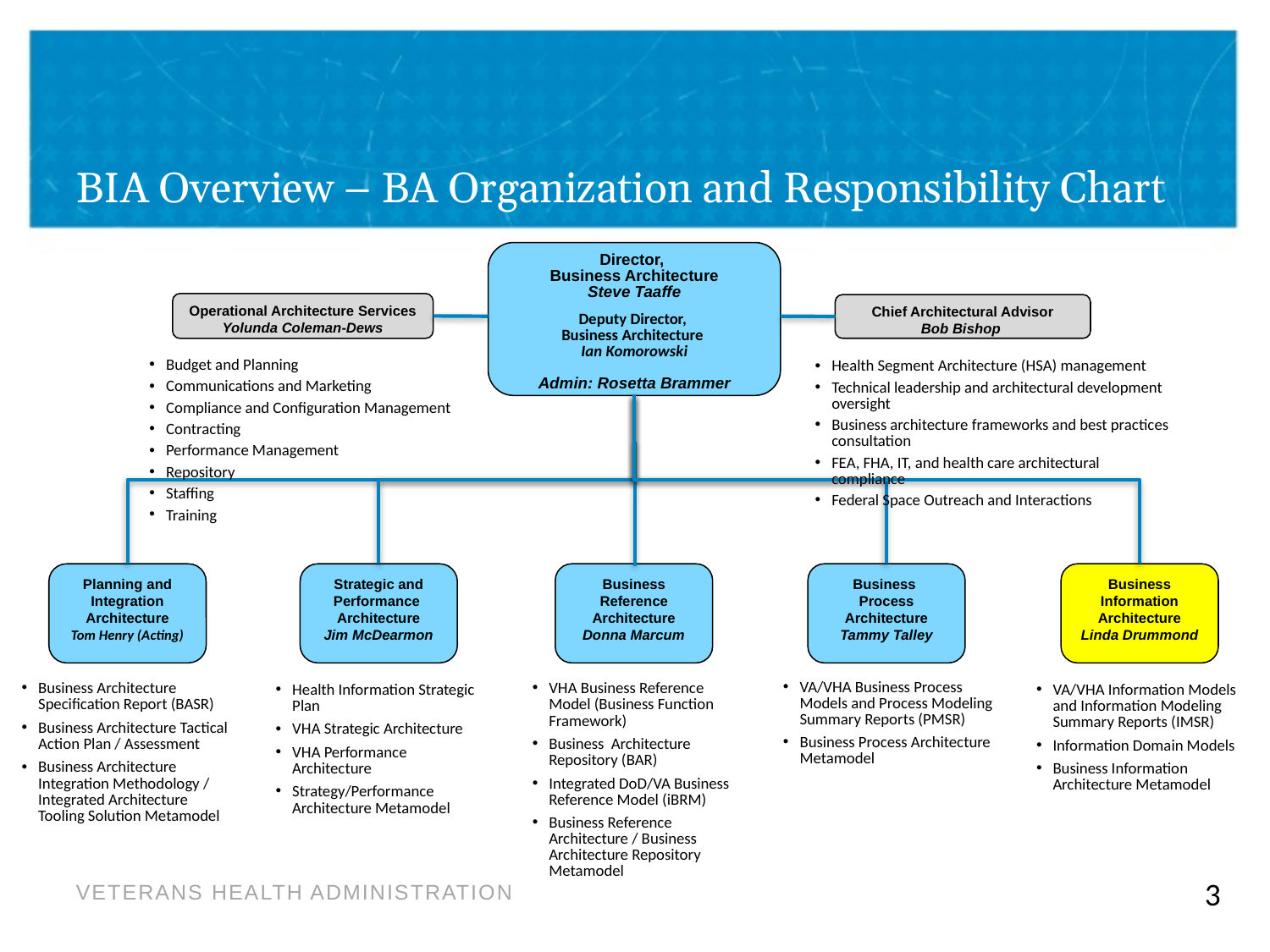

# BIA Overview – BA Organization and Responsibility Chart
Director,
Business Architecture
Steve Taaffe
Deputy Director,
Business Architecture
Ian Komorowski

Admin: Rosetta Brammer

Operational Architecture Services
Yolunda Coleman-Dews
Chief Architectural Advisor
Bob Bishop
Budget and Planning
Communications and Marketing
Compliance and Configuration Management
Contracting
Performance Management
Repository
Staffing
Training
Health Segment Architecture (HSA) management
Technical leadership and architectural development oversight
Business architecture frameworks and best practices consultation
FEA, FHA, IT, and health care architectural compliance
Federal Space Outreach and Interactions
Planning and Integration
Architecture
Tom Henry (Acting)
Strategic and Performance
Architecture
Jim McDearmon
Business Reference Architecture
Donna Marcum
Business  Process Architecture
Tammy Talley
Business Information Architecture
Linda Drummond

VA/VHA Business Process Models and Process Modeling Summary Reports (PMSR)
Business Process Architecture Metamodel
Business Architecture Specification Report (BASR)
Business Architecture Tactical Action Plan / Assessment
Business Architecture Integration Methodology / Integrated Architecture Tooling Solution Metamodel
VHA Business Reference Model (Business Function Framework)
Business  Architecture Repository (BAR)
Integrated DoD/VA Business Reference Model (iBRM)
Business Reference Architecture / Business Architecture Repository Metamodel
Health Information Strategic Plan
VHA Strategic Architecture
VHA Performance Architecture
Strategy/Performance Architecture Metamodel
VA/VHA Information Models and Information Modeling Summary Reports (IMSR)
Information Domain Models
Business Information  Architecture Metamodel
3